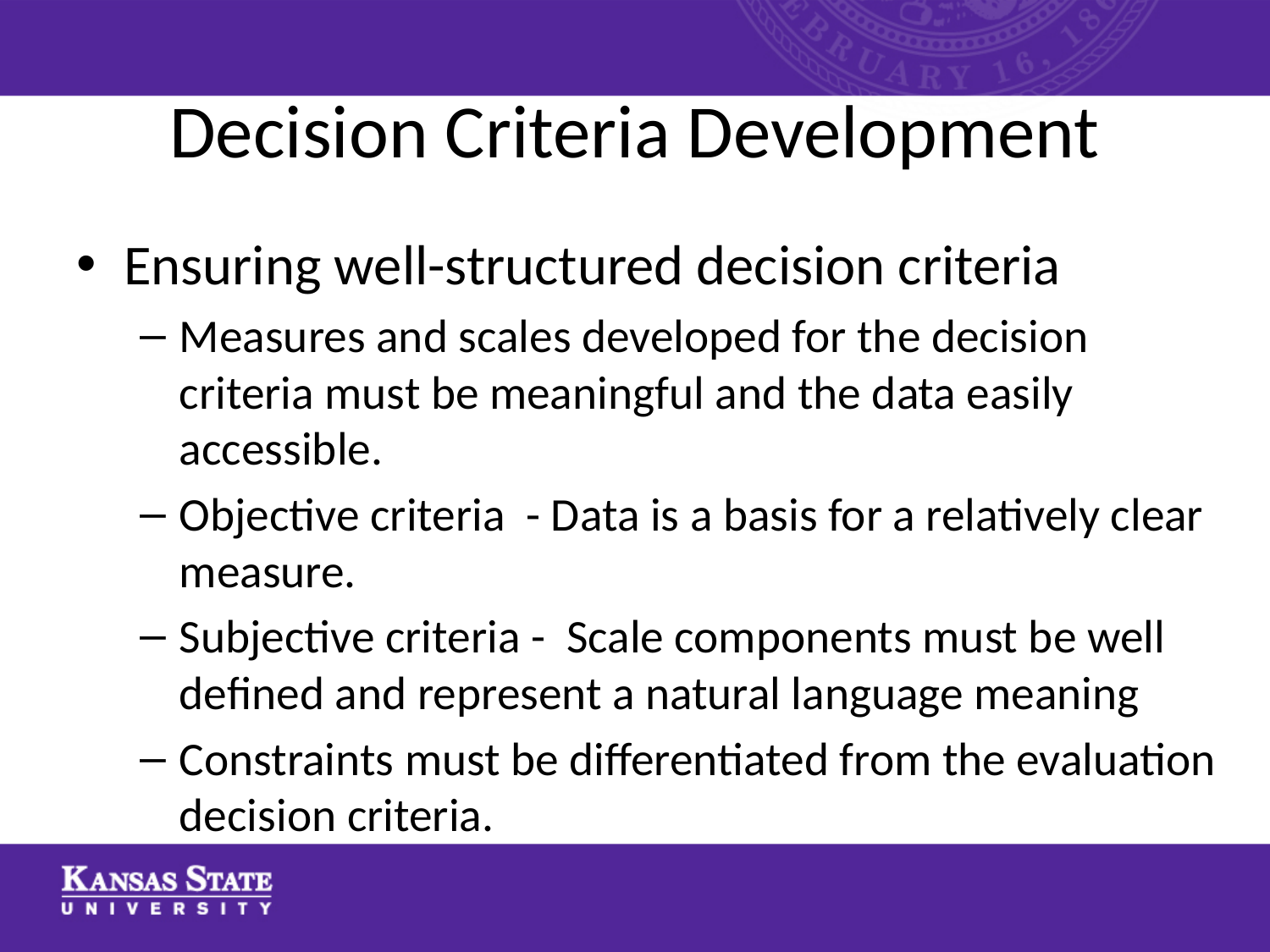

# Decision Criteria Development
Ensuring well-structured decision criteria
Measures and scales developed for the decision criteria must be meaningful and the data easily accessible.
Objective criteria  - Data is a basis for a relatively clear measure.
Subjective criteria -  Scale components must be well defined and represent a natural language meaning
Constraints must be differentiated from the evaluation decision criteria.